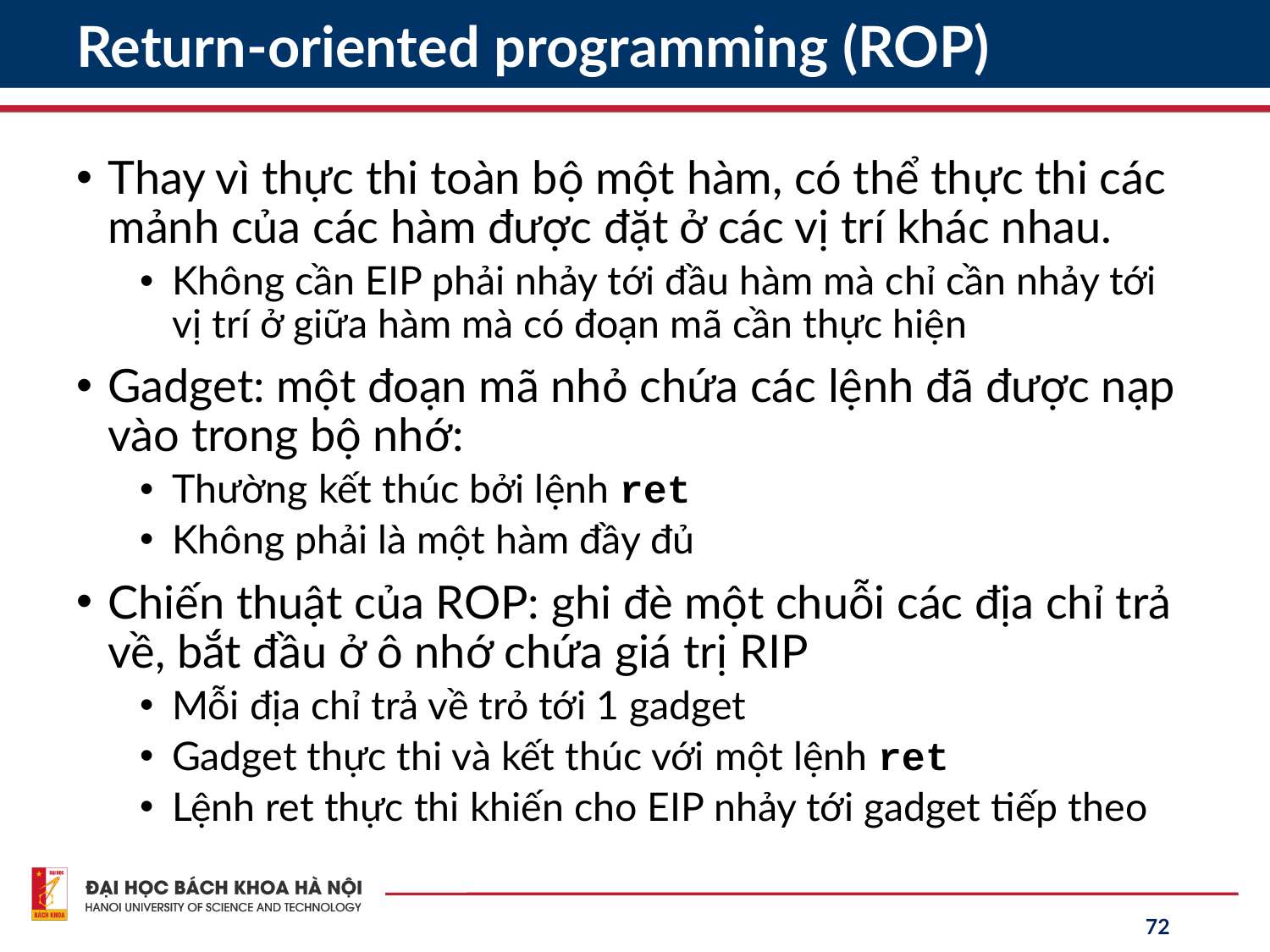

# Return-oriented programming (ROP)
Thay vì thực thi toàn bộ một hàm, có thể thực thi các mảnh của các hàm được đặt ở các vị trí khác nhau.
Không cần EIP phải nhảy tới đầu hàm mà chỉ cần nhảy tới vị trí ở giữa hàm mà có đoạn mã cần thực hiện
Gadget: một đoạn mã nhỏ chứa các lệnh đã được nạp vào trong bộ nhớ:
Thường kết thúc bởi lệnh ret
Không phải là một hàm đầy đủ
Chiến thuật của ROP: ghi đè một chuỗi các địa chỉ trả về, bắt đầu ở ô nhớ chứa giá trị RIP
Mỗi địa chỉ trả về trỏ tới 1 gadget
Gadget thực thi và kết thúc với một lệnh ret
Lệnh ret thực thi khiến cho EIP nhảy tới gadget tiếp theo
72